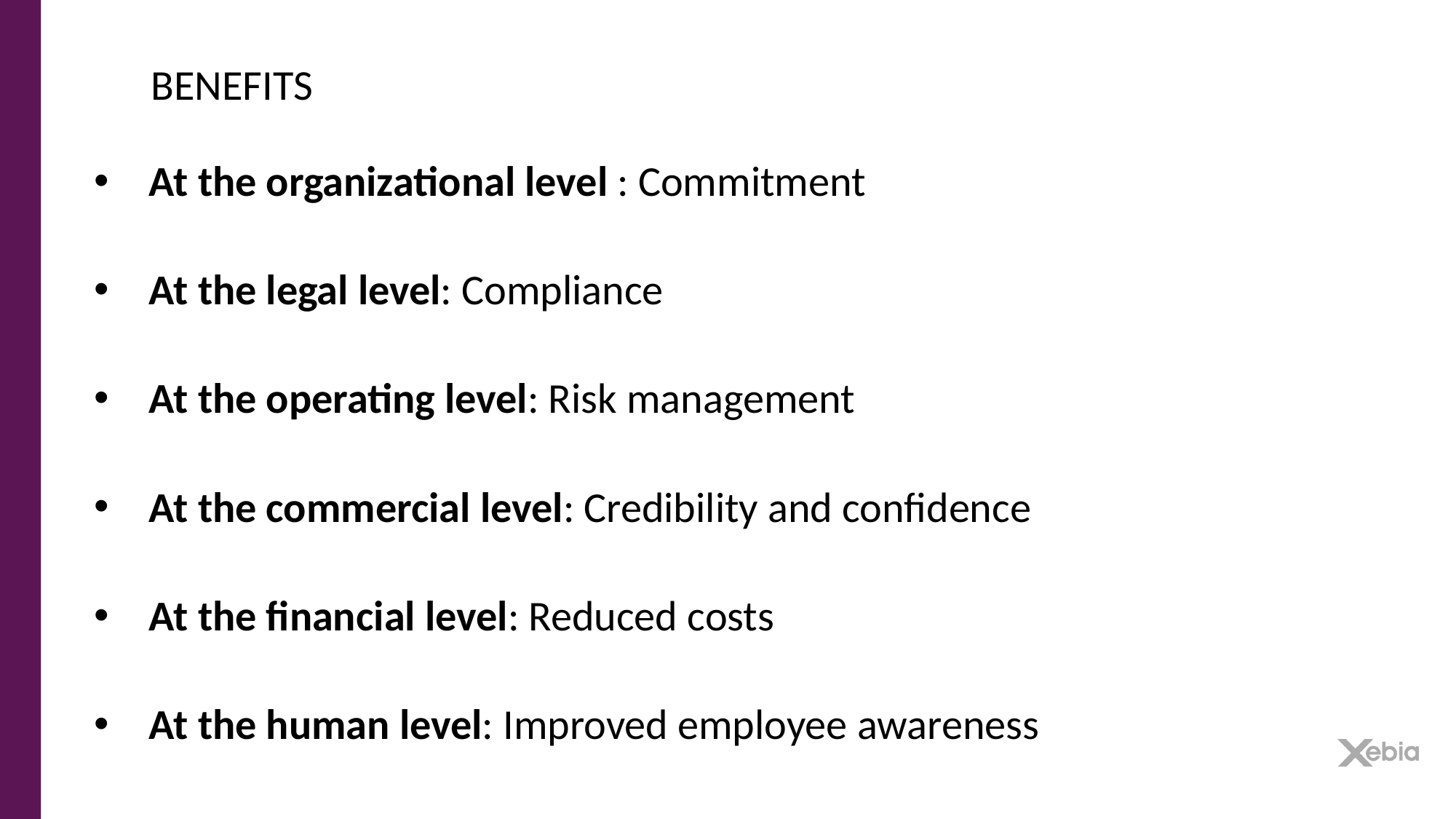

BENEFITS
At the organizational level : Commitment

At the legal level: Compliance

At the operating level: Risk management

At the commercial level: Credibility and confidence

At the financial level: Reduced costs

At the human level: Improved employee awareness